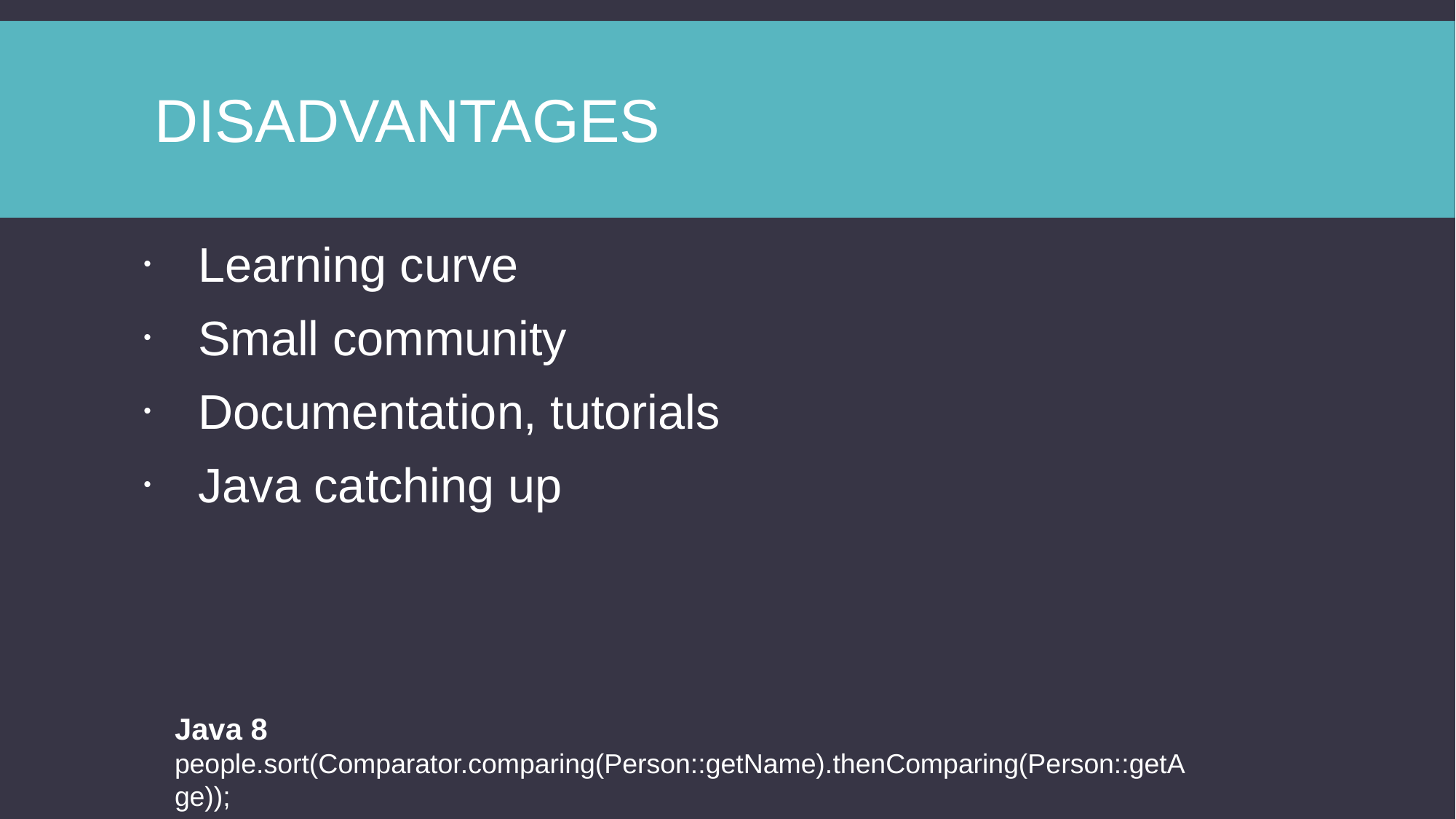

# DISADVANTAGES
Learning curve
Small community
Documentation, tutorials
Java catching up
Java 8
people.sort(Comparator.comparing(Person::getName).thenComparing(Person::getAge));